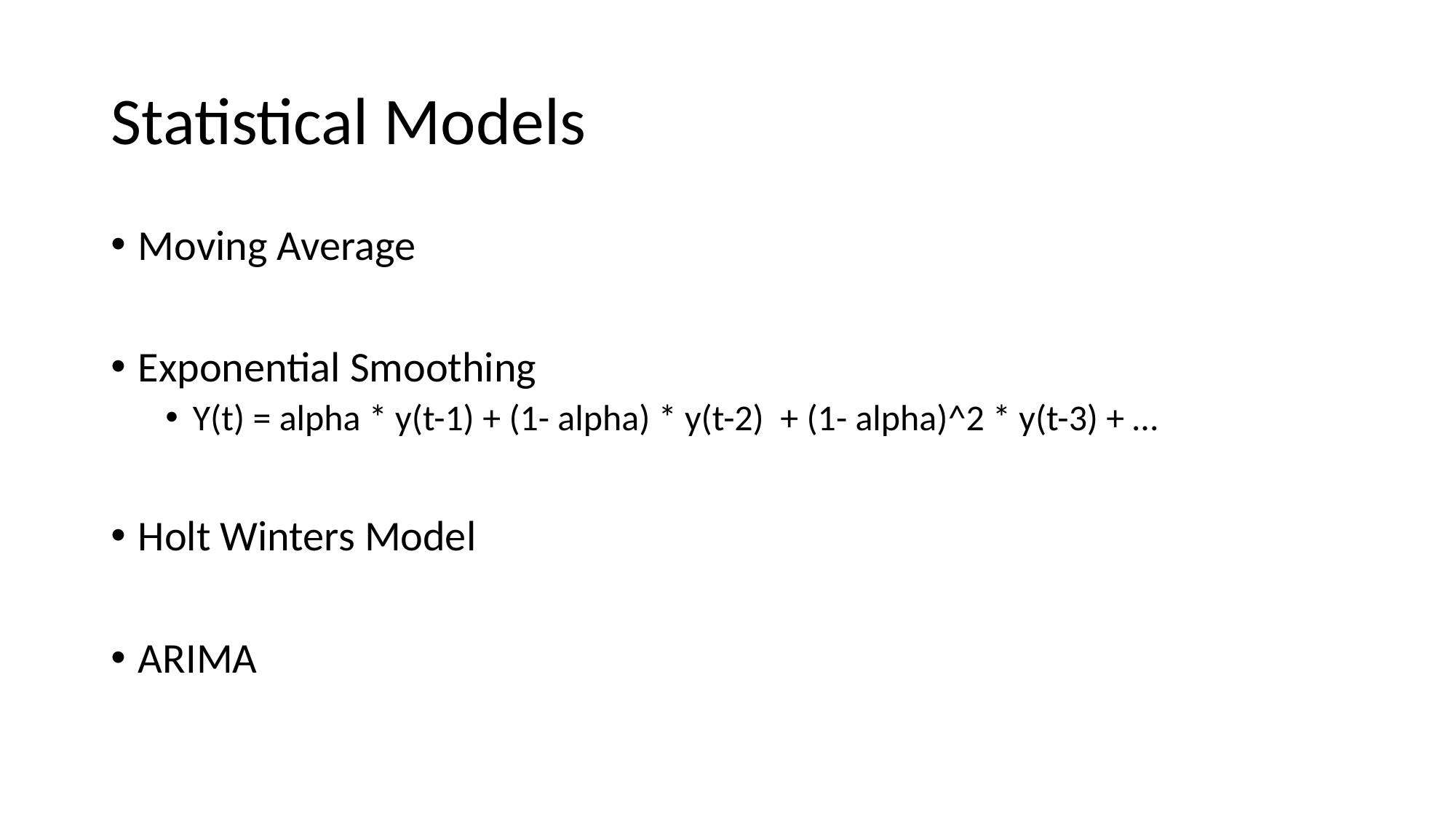

# Statistical Models
Moving Average

Exponential Smoothing
Y(t) = alpha * y(t-1) + (1- alpha) * y(t-2)  + (1- alpha)^2 * y(t-3) + …

Holt Winters Model

ARIMA